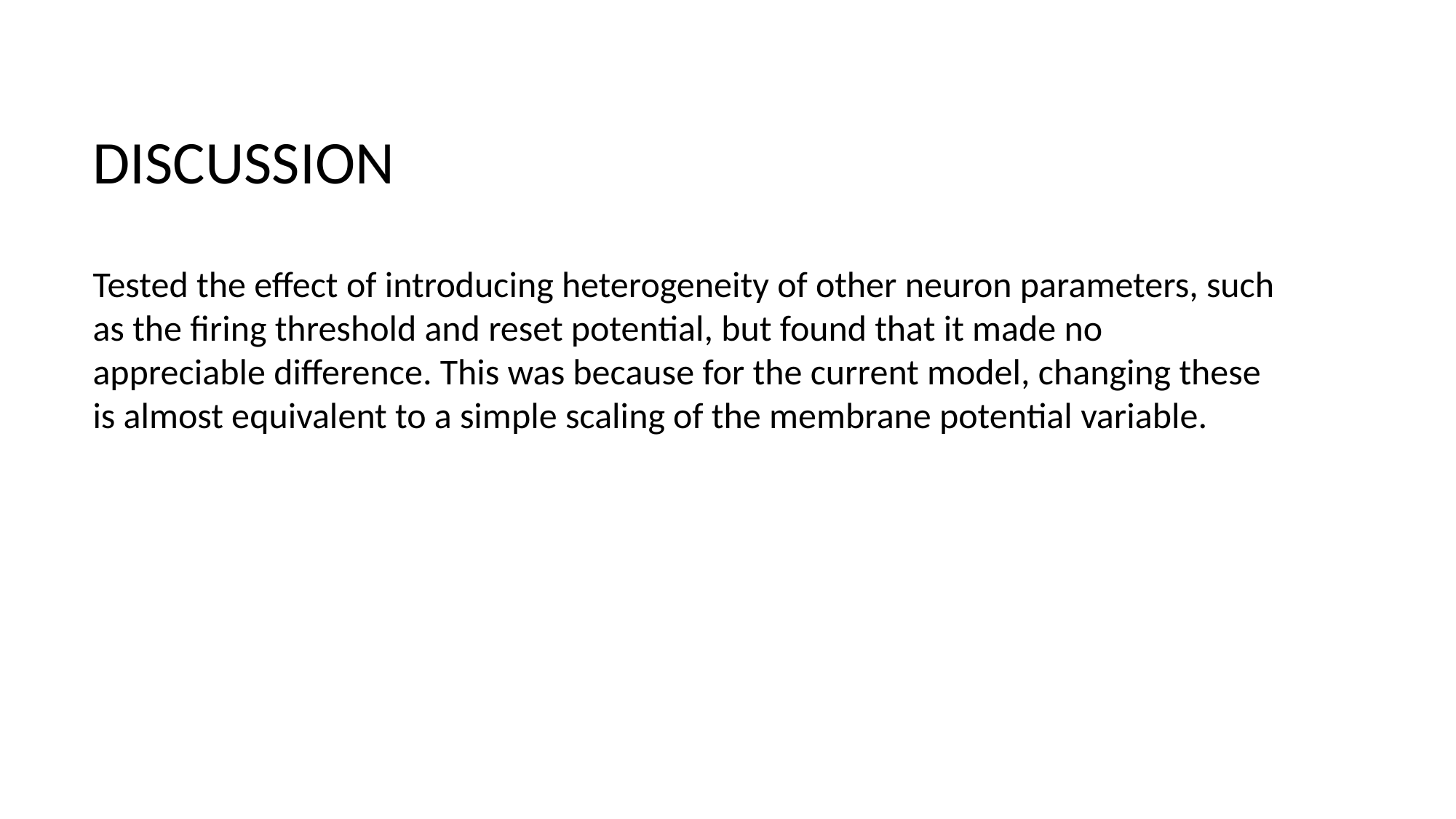

# Discussion
Tested the effect of introducing heterogeneity of other neuron parameters, such as the firing threshold and reset potential, but found that it made no appreciable difference. This was because for the current model, changing these is almost equivalent to a simple scaling of the membrane potential variable.